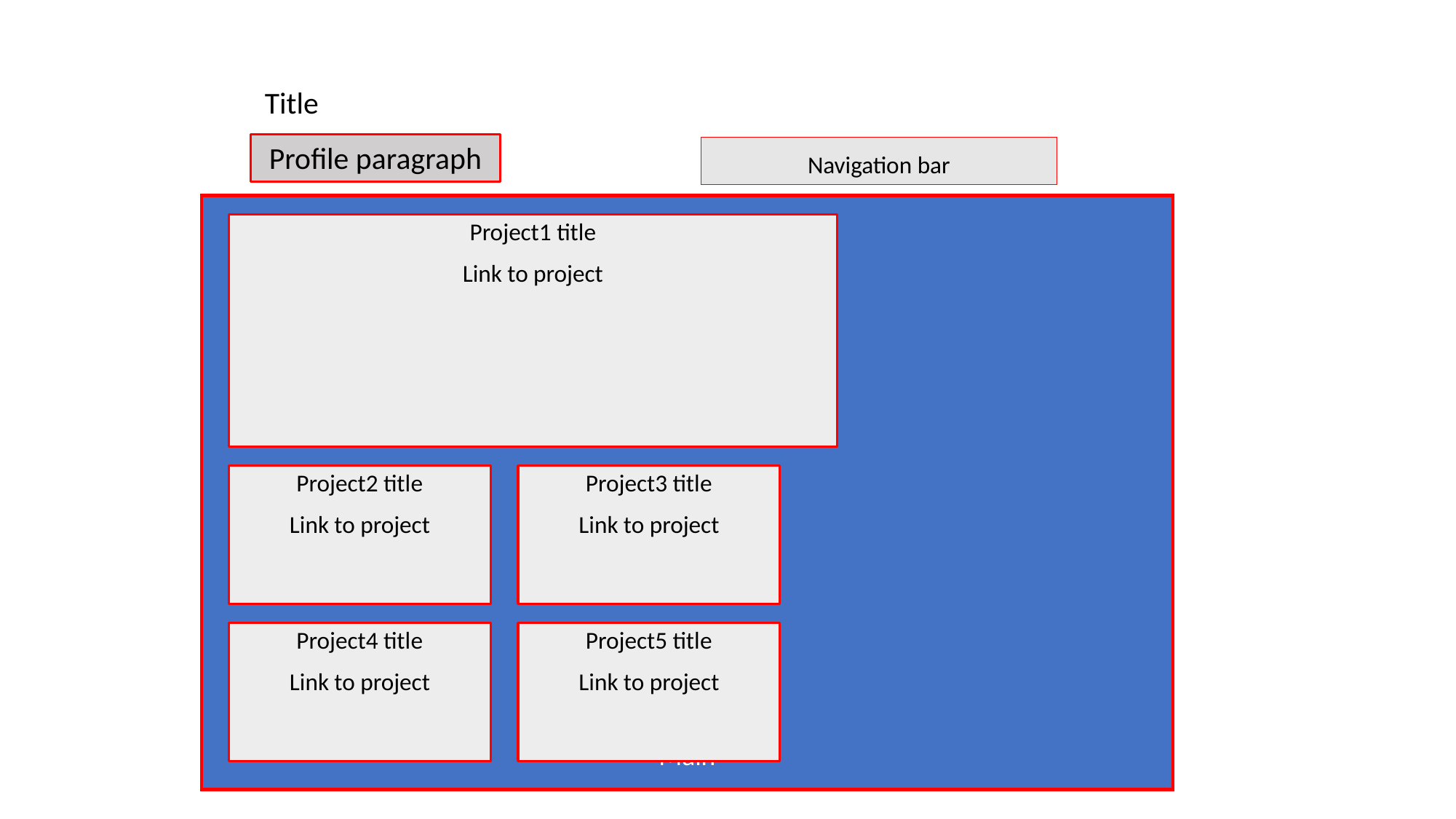

# Title
Profile paragraph
Navigation bar

Main
Project1 title
Link to project
Project3 title
Link to project
Project2 title
Link to project
Project5 title
Link to project
Project4 title
Link to project